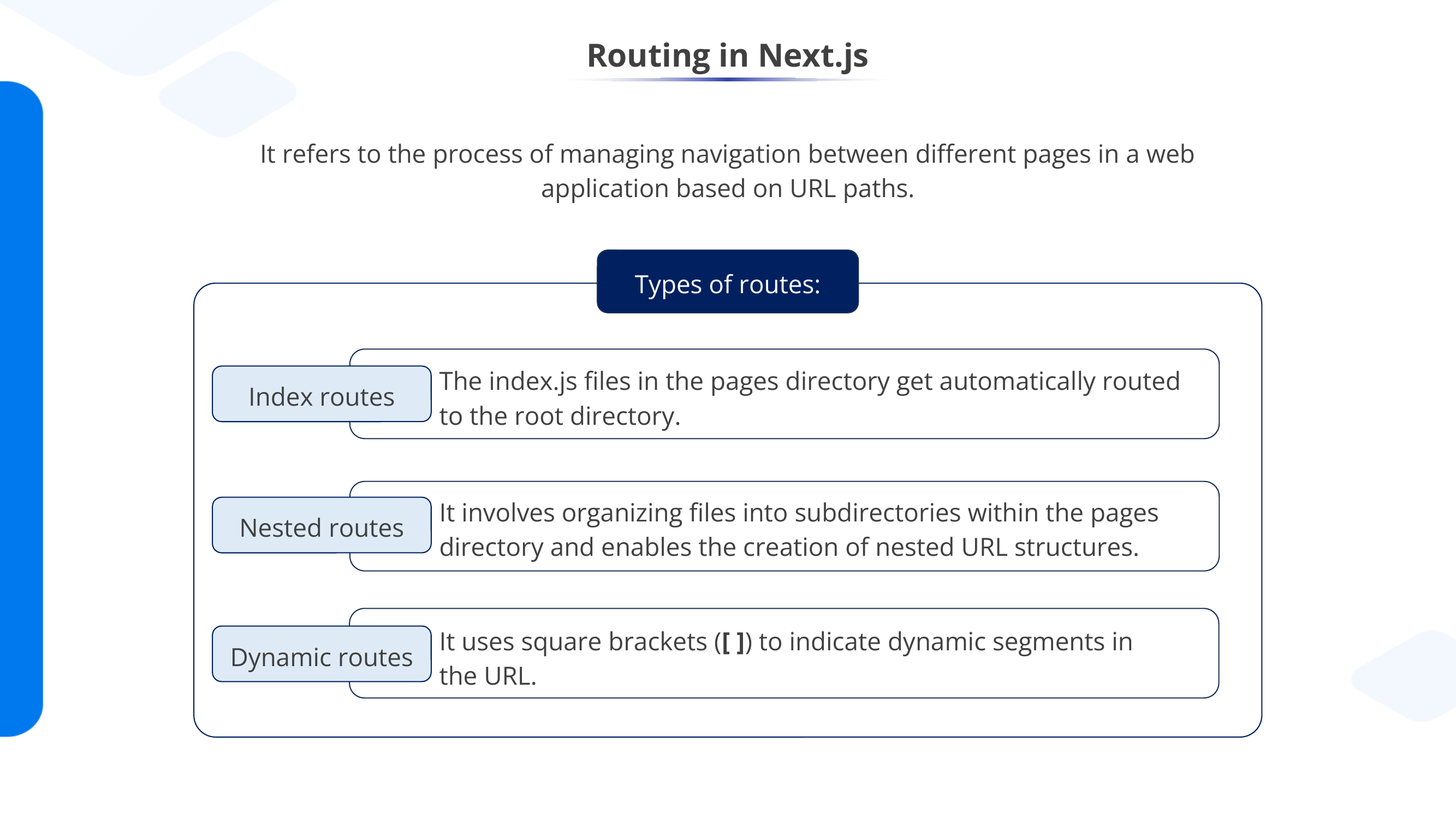

Routing in Next.js

It refers to the process of managing navigation between different pages in a web application based on URL paths.
Types of routes:

The index.js files in the pages directory get automatically routed to the root directory.
Index routes

It involves organizing files into subdirectories within the pages directory and enables the creation of nested URL structures.
Nested routes

It uses square brackets ([ ]) to indicate dynamic segments in
the URL.
Dynamic routes